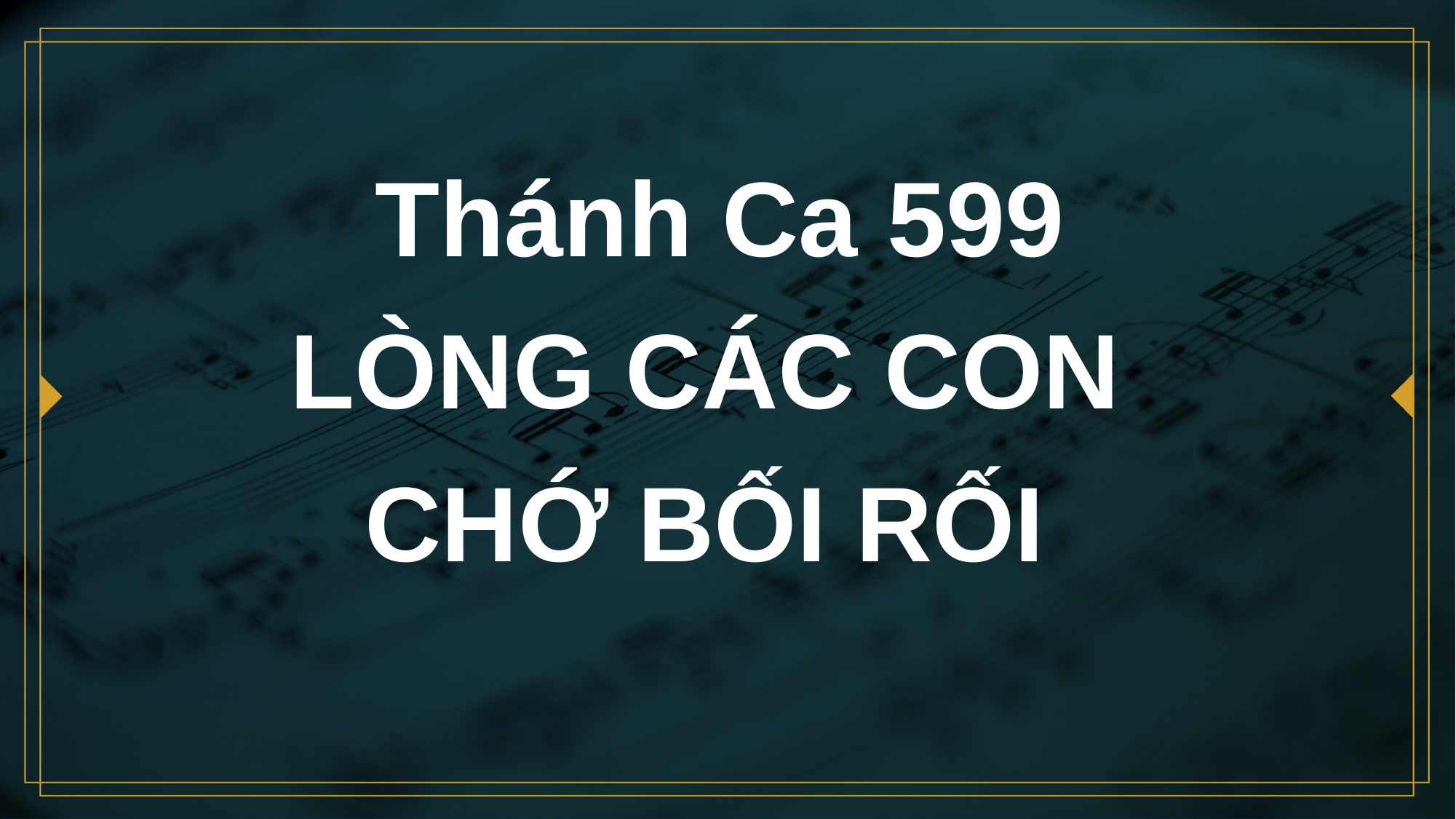

# Thánh Ca 599 LÒNG CÁC CON CHỚ BỐI RỐI